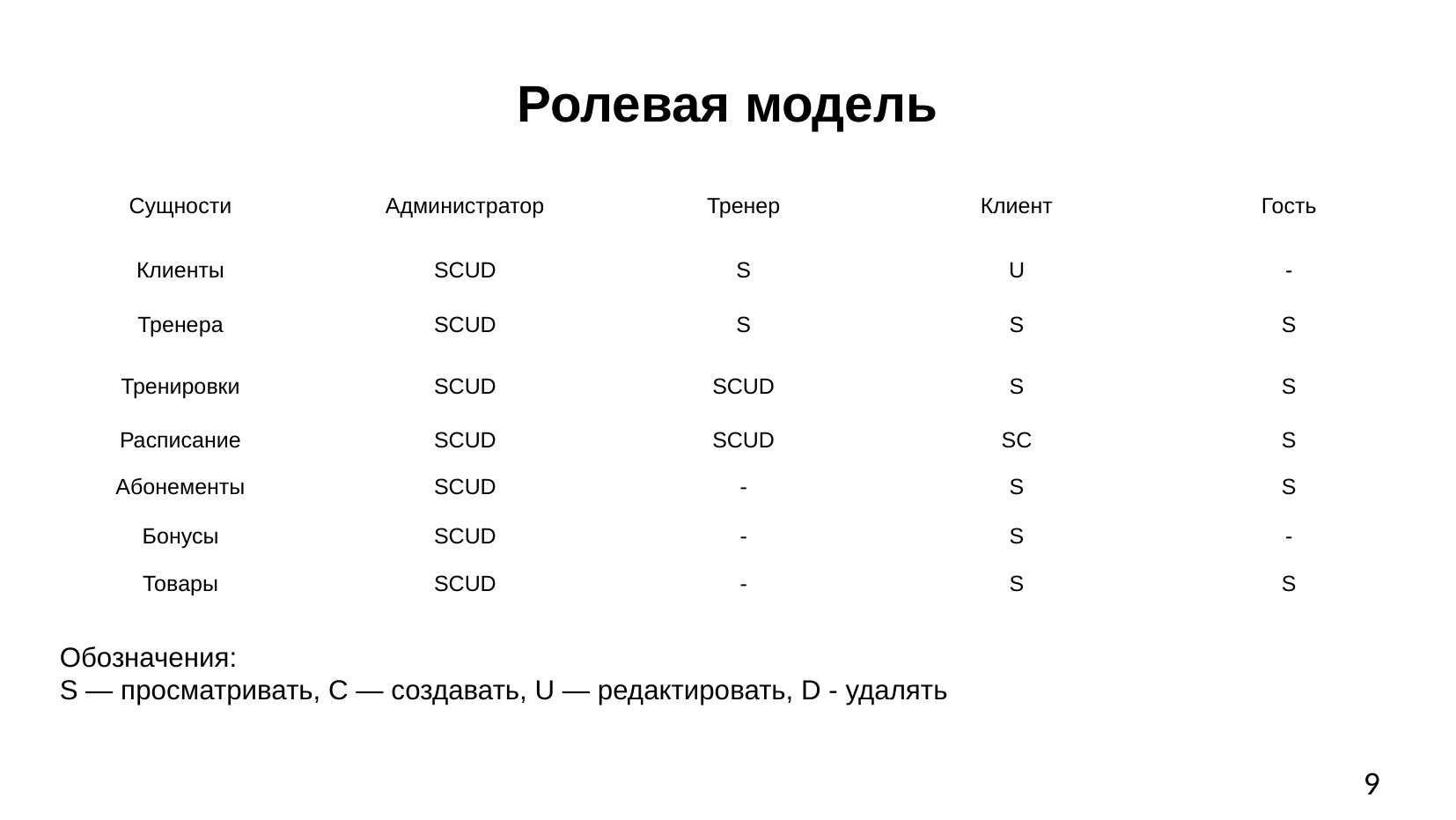

Ролевая модель
| Сущности | Администратор | Тренер | Клиент | Гость |
| --- | --- | --- | --- | --- |
| Клиенты | SCUD | S | U | - |
| Тренера | SCUD | S | S | S |
| Тренировки | SCUD | SCUD | S | S |
| Расписание | SCUD | SCUD | SC | S |
| Абонементы | SCUD | - | S | S |
| Бонусы | SCUD | - | S | - |
| Товары | SCUD | - | S | S |
Обозначения:
S — просматривать, C — создавать, U — редактировать, D - удалять
9